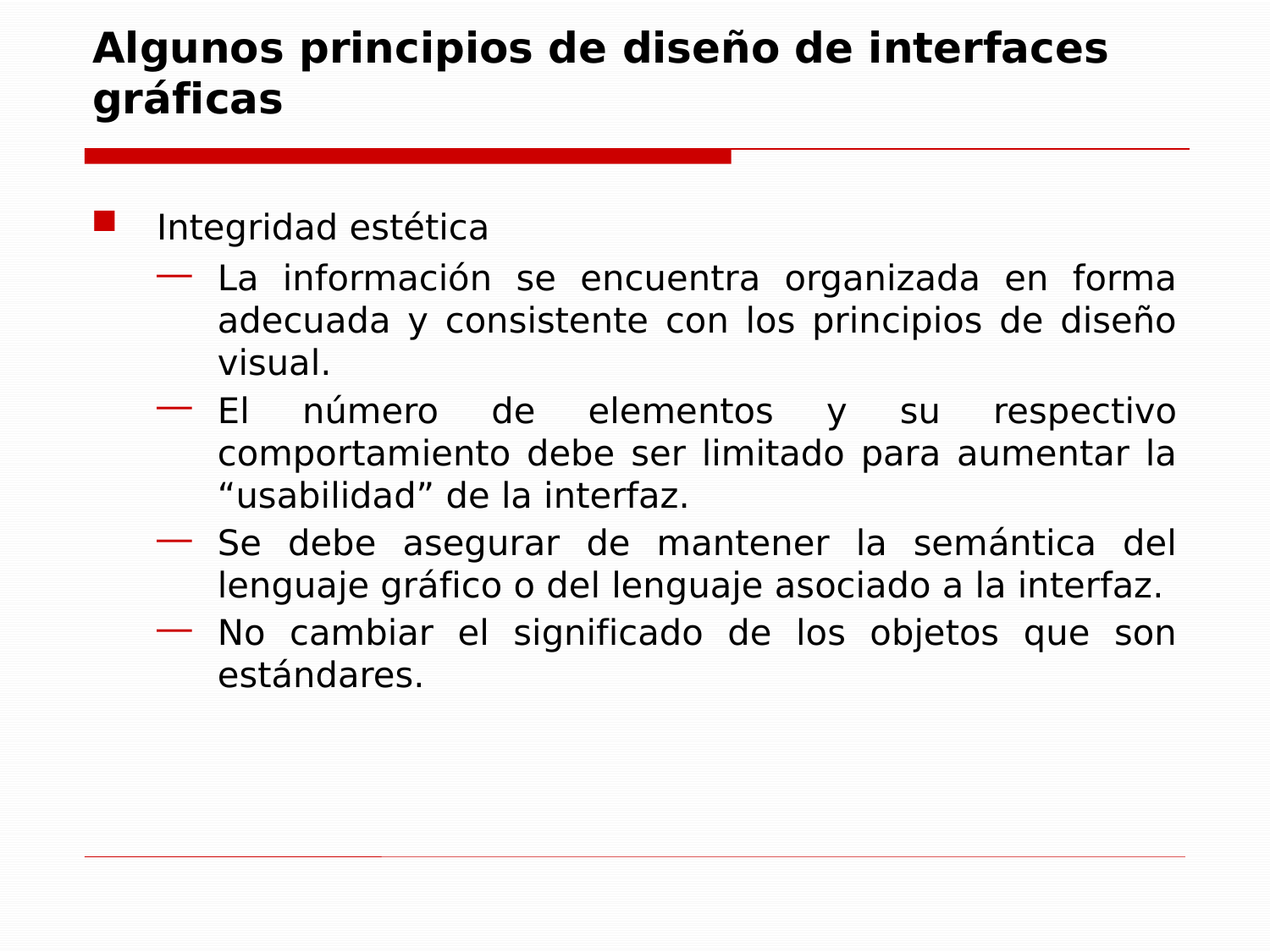

# Algunos principios de diseño de interfaces gráficas
Integridad estética
La información se encuentra organizada en forma adecuada y consistente con los principios de diseño visual.
El número de elementos y su respectivo comportamiento debe ser limitado para aumentar la “usabilidad” de la interfaz.
Se debe asegurar de mantener la semántica del lenguaje gráfico o del lenguaje asociado a la interfaz.
No cambiar el significado de los objetos que son estándares.